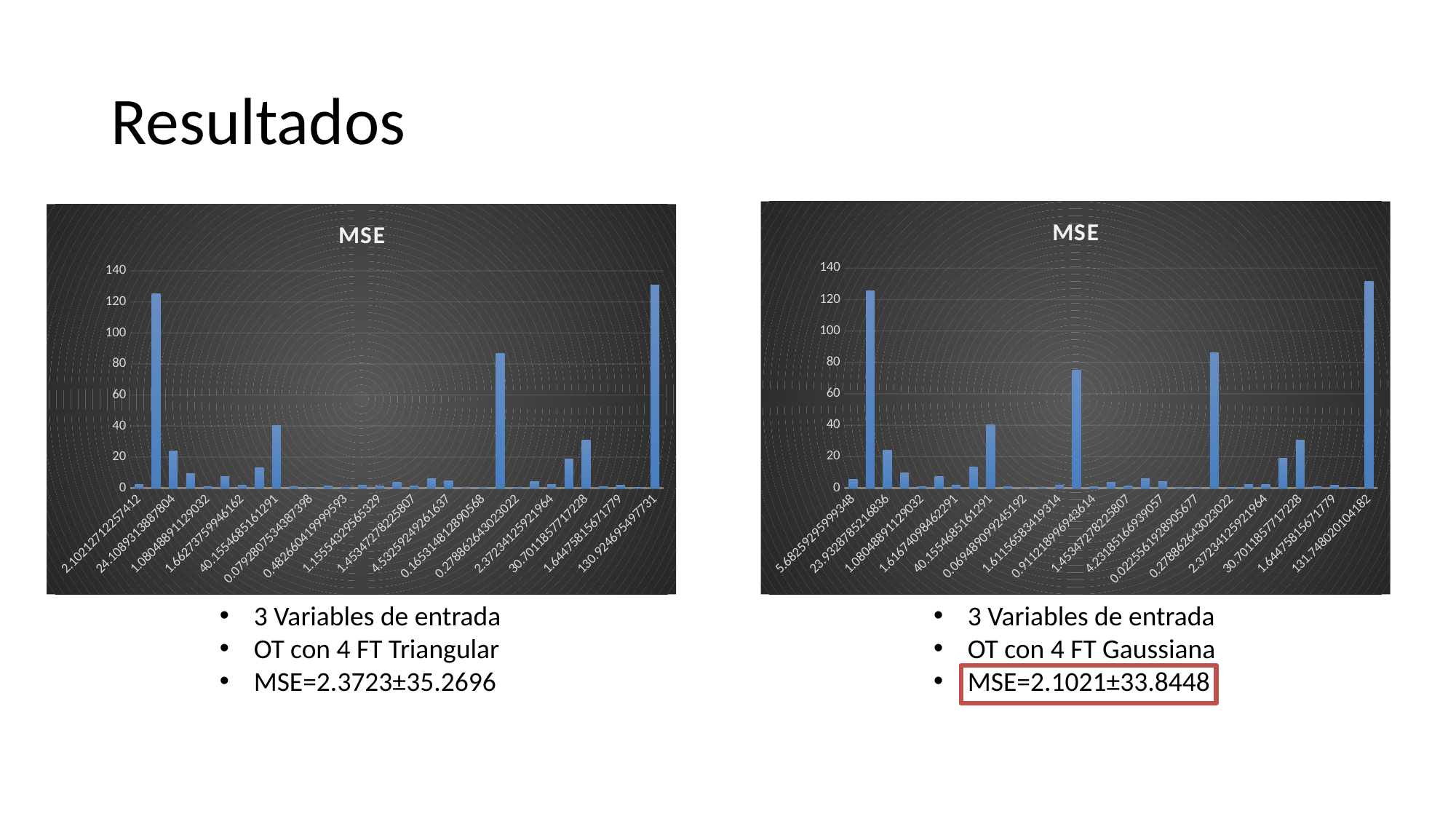

# Resultados

### Chart:

| Category | MSE |
|---|---|
| 5.6825929599934817 | 5.682592959993482 |
| 125.43230919132967 | 125.43230919132967 |
| 23.932878521683588 | 23.932878521683588 |
| 9.8248194672421167 | 9.824819467242117 |
| 1.0804889112903204 | 1.0804889112903204 |
| 7.342798420670932 | 7.342798420670932 |
| 1.6167409846229053 | 1.6167409846229053 |
| 13.299238167417291 | 13.299238167417291 |
| 40.155468516129055 | 40.155468516129055 |
| 0.81533679109631862 | 0.8153367910963186 |
| 6.9489099245192004E-2 | 0.069489099245192 |
| 5.1876383870559484E-2 | 0.051876383870559484 |
| 1.6115658341931365 | 1.6115658341931365 |
| 75.017032883095155 | 75.01703288309515 |
| 0.91121899694361441 | 0.9112189969436144 |
| 3.5649243951612921 | 3.564924395161292 |
| 1.4534727822580671 | 1.453472782258067 |
| 6.0754735787029146 | 6.075473578702915 |
| 4.2318516693905677 | 4.231851669390568 |
| 0.12405571935376672 | 0.12405571935376672 |
| 2.2556192890567709E-2 | 0.02255619289056771 |
| 86.104444684583527 | 86.10444468458353 |
| 0.27886264302302211 | 0.2788626430230221 |
| 2.0439225806451651 | 2.043922580645165 |
| 2.37234125921964 | 2.37234125921964 |
| 18.97011962591635 | 18.97011962591635 |
| 30.701185771722788 | 30.701185771722788 |
| 0.69466889865327663 | 0.6946688986532766 |
| 1.6447581567177929 | 1.644758156717793 |
| 0.41172880461975569 | 0.4117288046197557 |
| 131.74802010418219 | 131.7480201041822 |

### Chart:

| Category | MSE |
|---|---|
| 2.1021271225741227 | 2.1021271225741227 |
| 125.43230919132967 | 125.43230919132967 |
| 24.108931388780352 | 24.108931388780352 |
| 9.4899436562743773 | 9.489943656274377 |
| 1.0804889112903204 | 1.0804889112903204 |
| 7.342798420670932 | 7.342798420670932 |
| 1.6627375994616189 | 1.662737599461619 |
| 13.299238167417291 | 13.299238167417291 |
| 40.155468516129055 | 40.155468516129055 |
| 0.8480946530318052 | 0.8480946530318052 |
| 7.928075343873979E-2 | 0.07928075343873979 |
| 1.1878151503221692 | 1.1878151503221692 |
| 0.4826604199995928 | 0.4826604199995928 |
| 1.8030526147080461 | 1.8030526147080461 |
| 1.1555432956532883 | 1.1555432956532883 |
| 3.5649243951612921 | 3.564924395161292 |
| 1.4534727822580671 | 1.453472782258067 |
| 6.0754735787029146 | 6.075473578702915 |
| 4.5325924926163683 | 4.532592492616368 |
| 0.1000421374182825 | 0.1000421374182825 |
| 0.16531481289056818 | 0.16531481289056818 |
| 86.77237586780933 | 86.77237586780933 |
| 0.27886264302302211 | 0.2788626430230221 |
| 4.1628903225806555 | 4.1628903225806555 |
| 2.37234125921964 | 2.37234125921964 |
| 18.97011962591635 | 18.97011962591635 |
| 30.701185771722788 | 30.701185771722788 |
| 0.69466889865327663 | 0.6946688986532766 |
| 1.6447581567177929 | 1.644758156717793 |
| 0.41172880461975569 | 0.4117288046197557 |
| 130.9246954977306 | 130.9246954977306 |
3 Variables de entrada
OT con 4 FT Triangular
MSE=2.3723±35.2696
3 Variables de entrada
OT con 4 FT Gaussiana
MSE=2.1021±33.8448